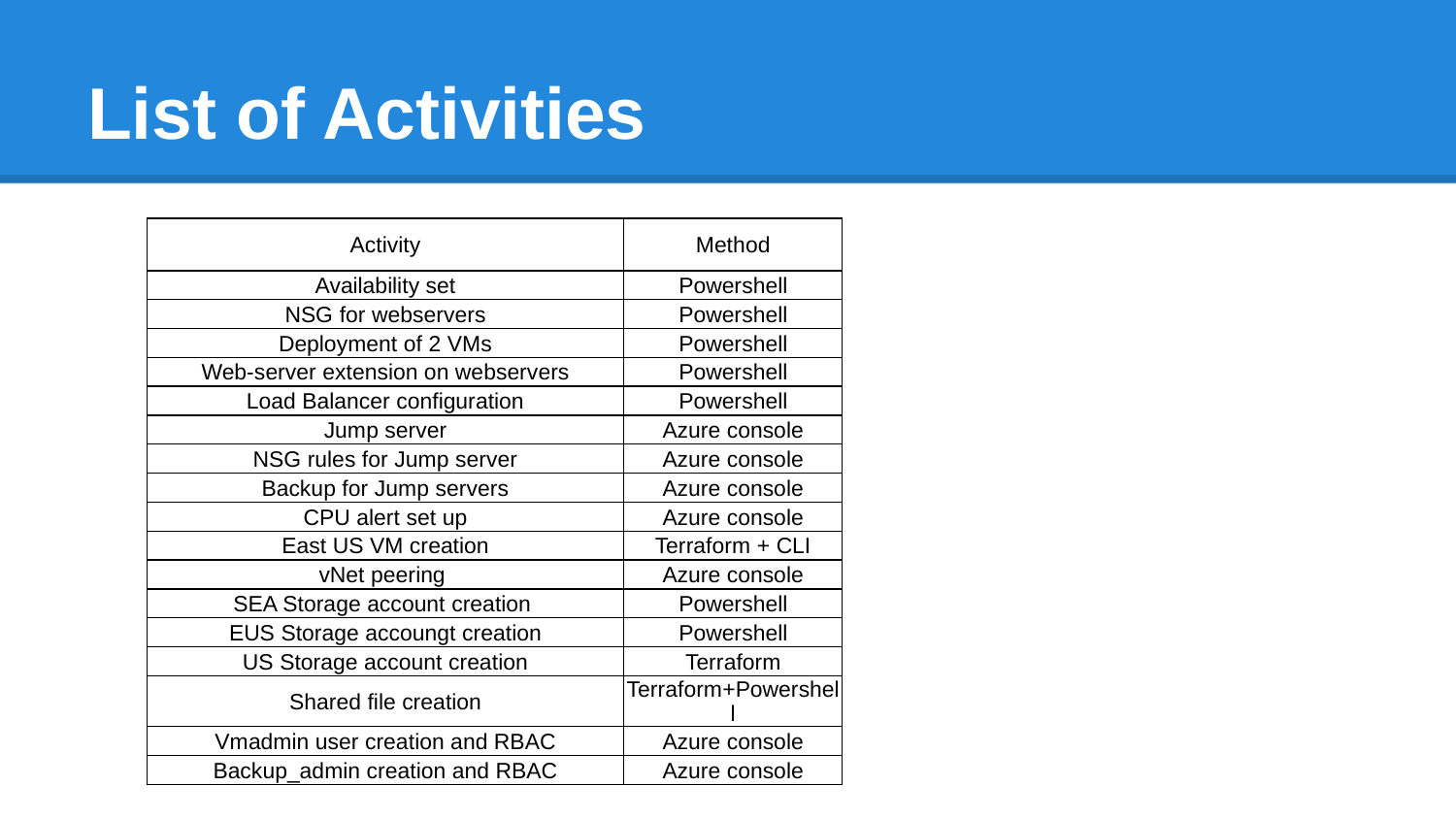

# List of Activities
| Activity | Method |
| --- | --- |
| Availability set | Powershell |
| NSG for webservers | Powershell |
| Deployment of 2 VMs | Powershell |
| Web-server extension on webservers | Powershell |
| Load Balancer configuration | Powershell |
| Jump server | Azure console |
| NSG rules for Jump server | Azure console |
| Backup for Jump servers | Azure console |
| CPU alert set up | Azure console |
| East US VM creation | Terraform + CLI |
| vNet peering | Azure console |
| SEA Storage account creation | Powershell |
| EUS Storage accoungt creation | Powershell |
| US Storage account creation | Terraform |
| Shared file creation | Terraform+Powershell |
| Vmadmin user creation and RBAC | Azure console |
| Backup\_admin creation and RBAC | Azure console |